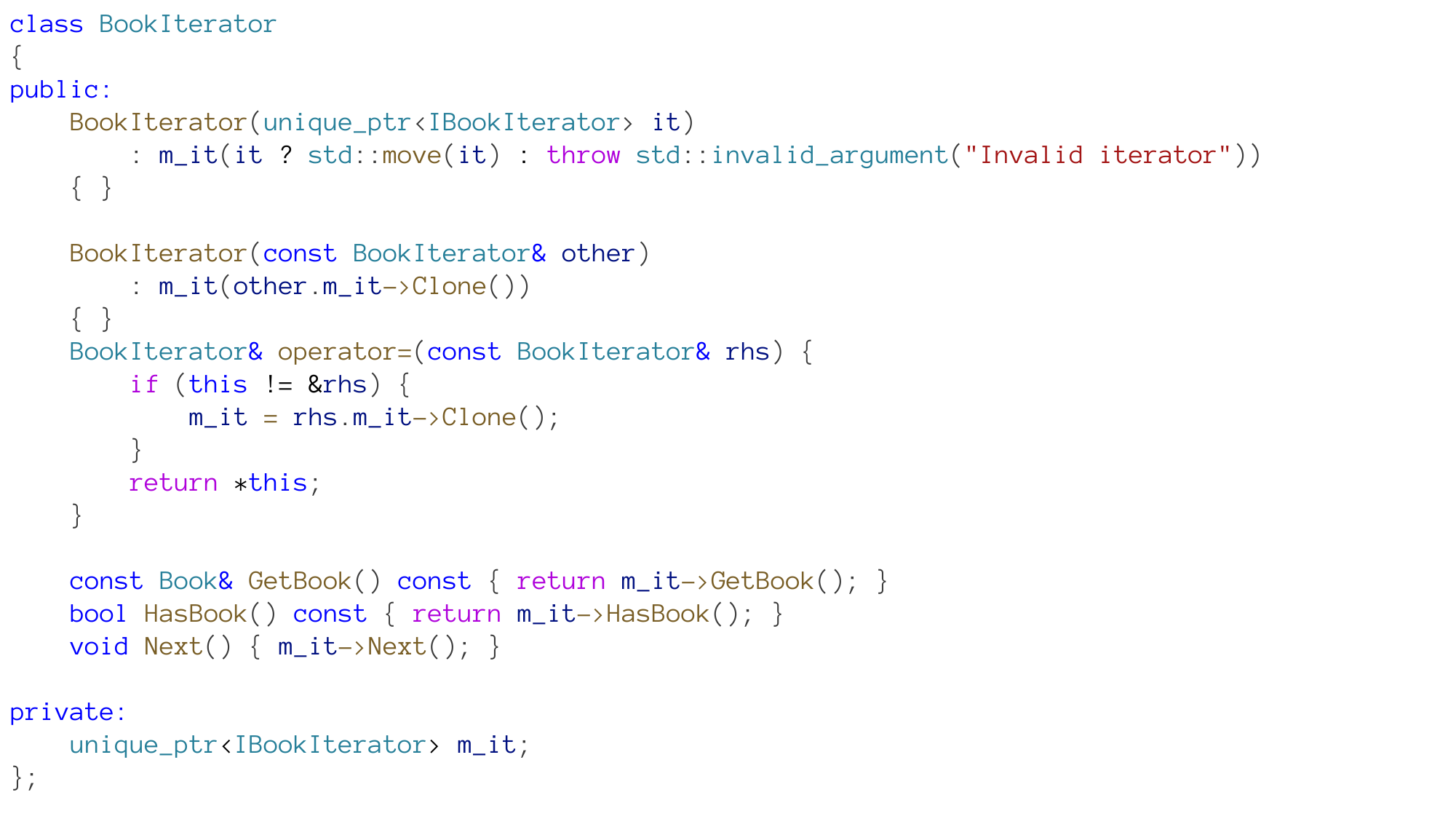

class BookIterator
{
public:
    BookIterator(unique_ptr<IBookIterator> it)
        : m_it(it ? std::move(it) : throw std::invalid_argument("Invalid iterator"))
    { }

    BookIterator(const BookIterator& other)
        : m_it(other.m_it->Clone())
    { }
    BookIterator& operator=(const BookIterator& rhs) {
        if (this != &rhs) {
            m_it = rhs.m_it->Clone();
        }
        return *this;
    }

    const Book& GetBook() const { return m_it->GetBook(); }
    bool HasBook() const { return m_it->HasBook(); }
    void Next() { m_it->Next(); }
private:
    unique_ptr<IBookIterator> m_it;
};